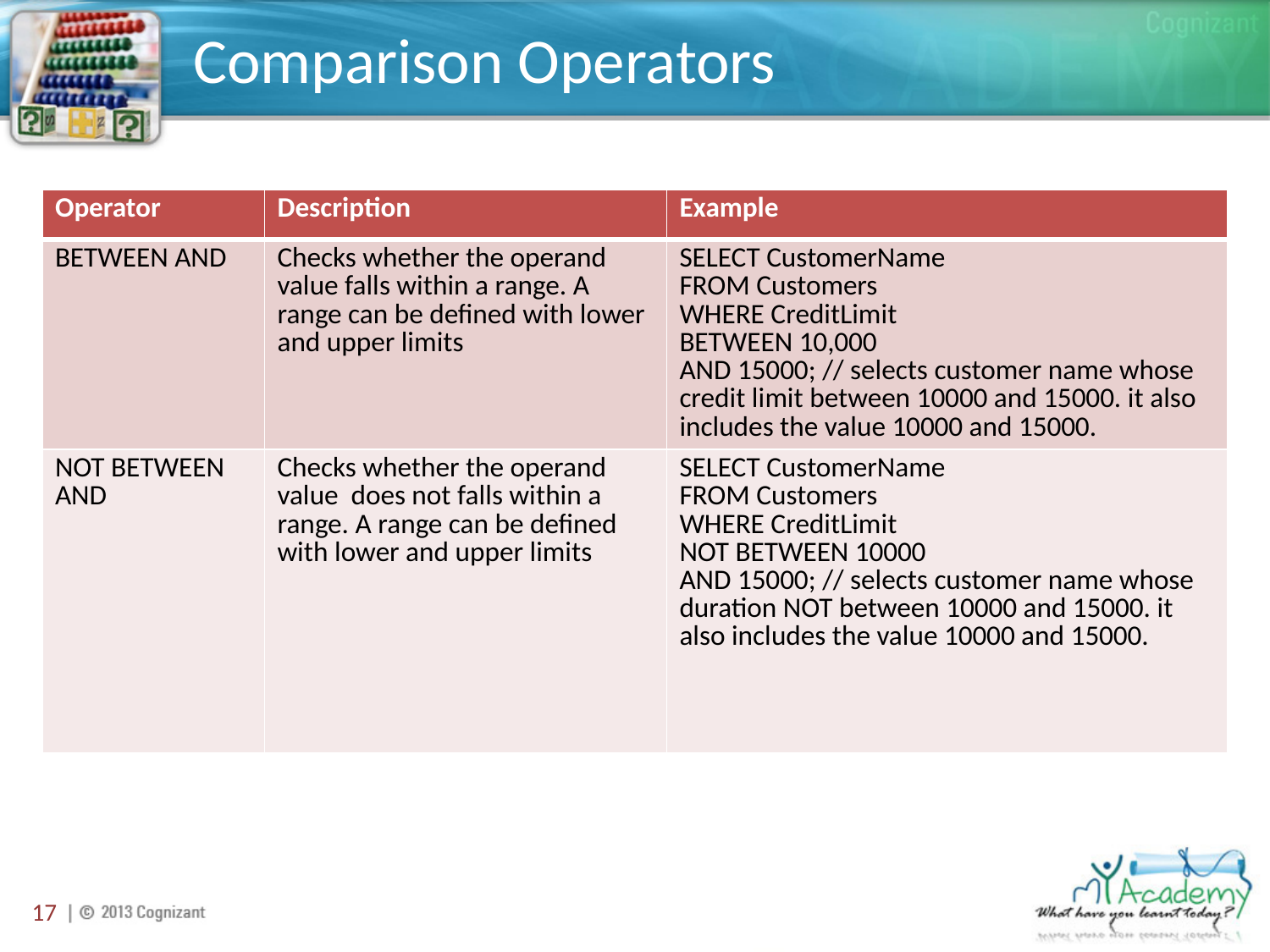

# Comparison Operators
| Operator | Description | Example |
| --- | --- | --- |
| BETWEEN AND | Checks whether the operand value falls within a range. A range can be defined with lower and upper limits | SELECT CustomerName FROM Customers WHERE CreditLimit BETWEEN 10,000 AND 15000; // selects customer name whose credit limit between 10000 and 15000. it also includes the value 10000 and 15000. |
| NOT BETWEEN AND | Checks whether the operand value does not falls within a range. A range can be defined with lower and upper limits | SELECT CustomerName FROM Customers WHERE CreditLimit NOT BETWEEN 10000 AND 15000; // selects customer name whose duration NOT between 10000 and 15000. it also includes the value 10000 and 15000. |
17